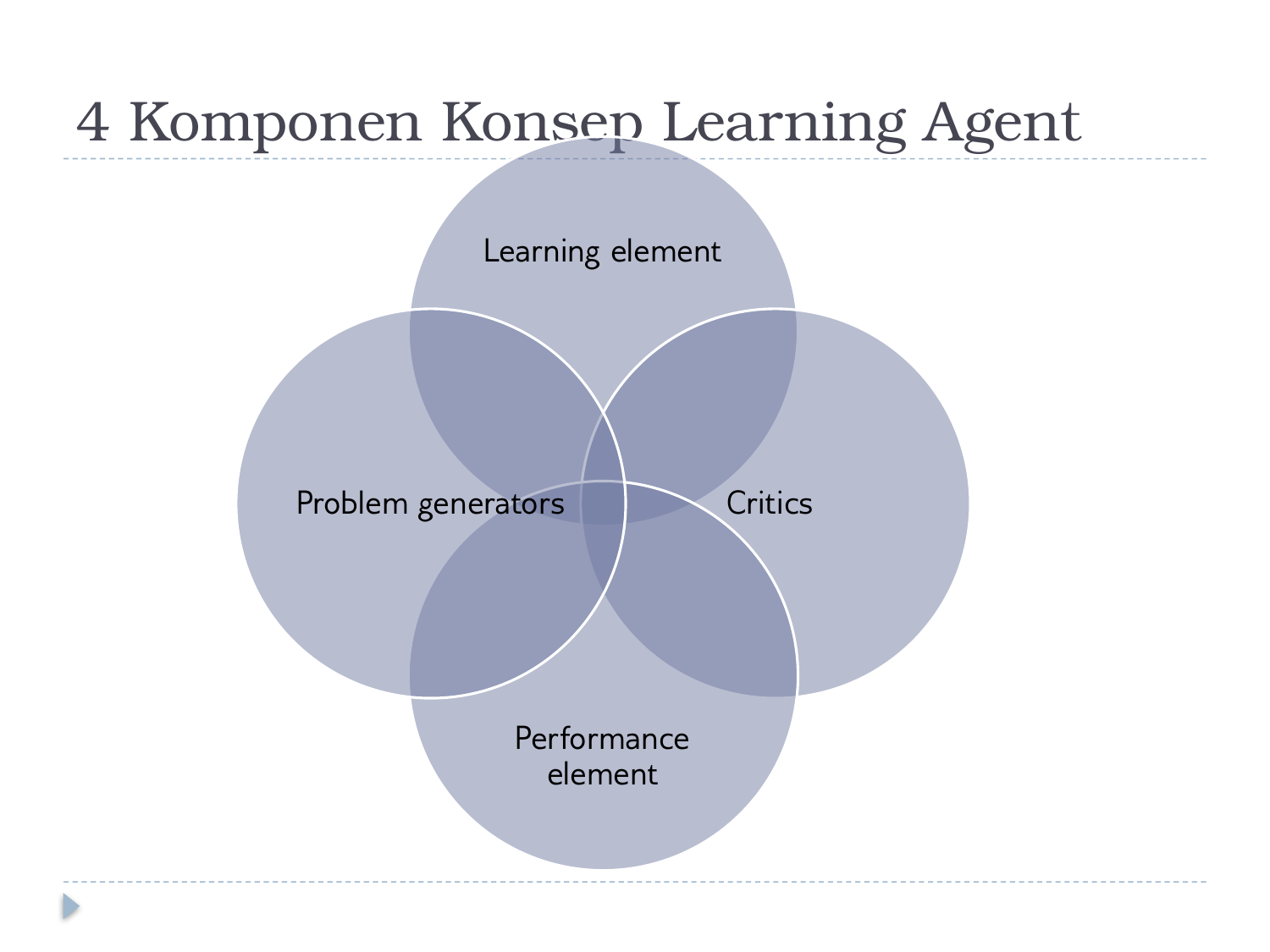

# 4 Komponen Konsep Learning Agent
Learning element
Critics
Performance element
Problem generators